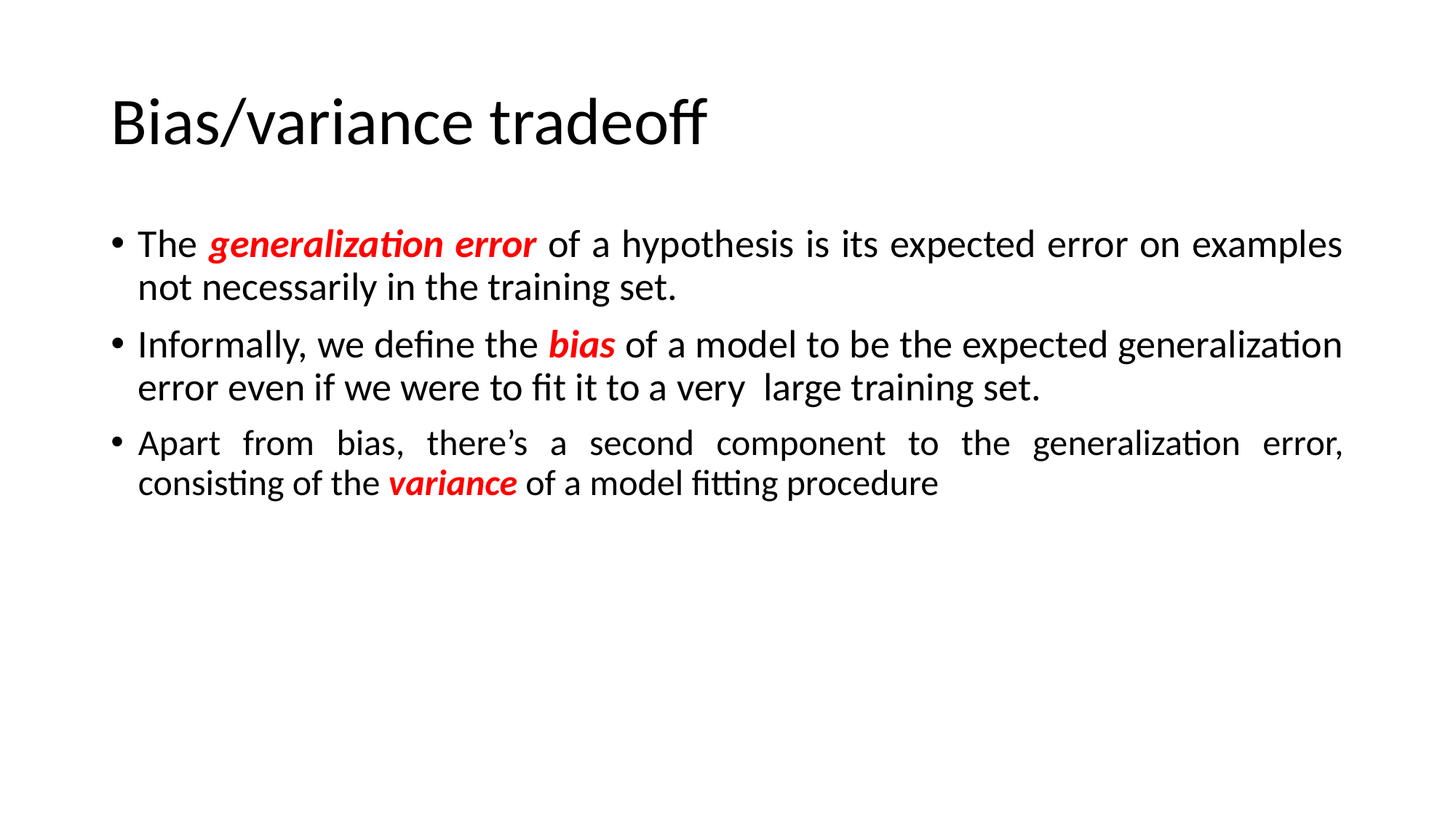

# Bias/variance tradeoff
The generalization error of a hypothesis is its expected error on examples not necessarily in the training set.
Informally, we define the bias of a model to be the expected generalization error even if we were to fit it to a very  large training set.
Apart from bias, there’s a second component to the generalization error,
consisting of the variance of a model fitting procedure